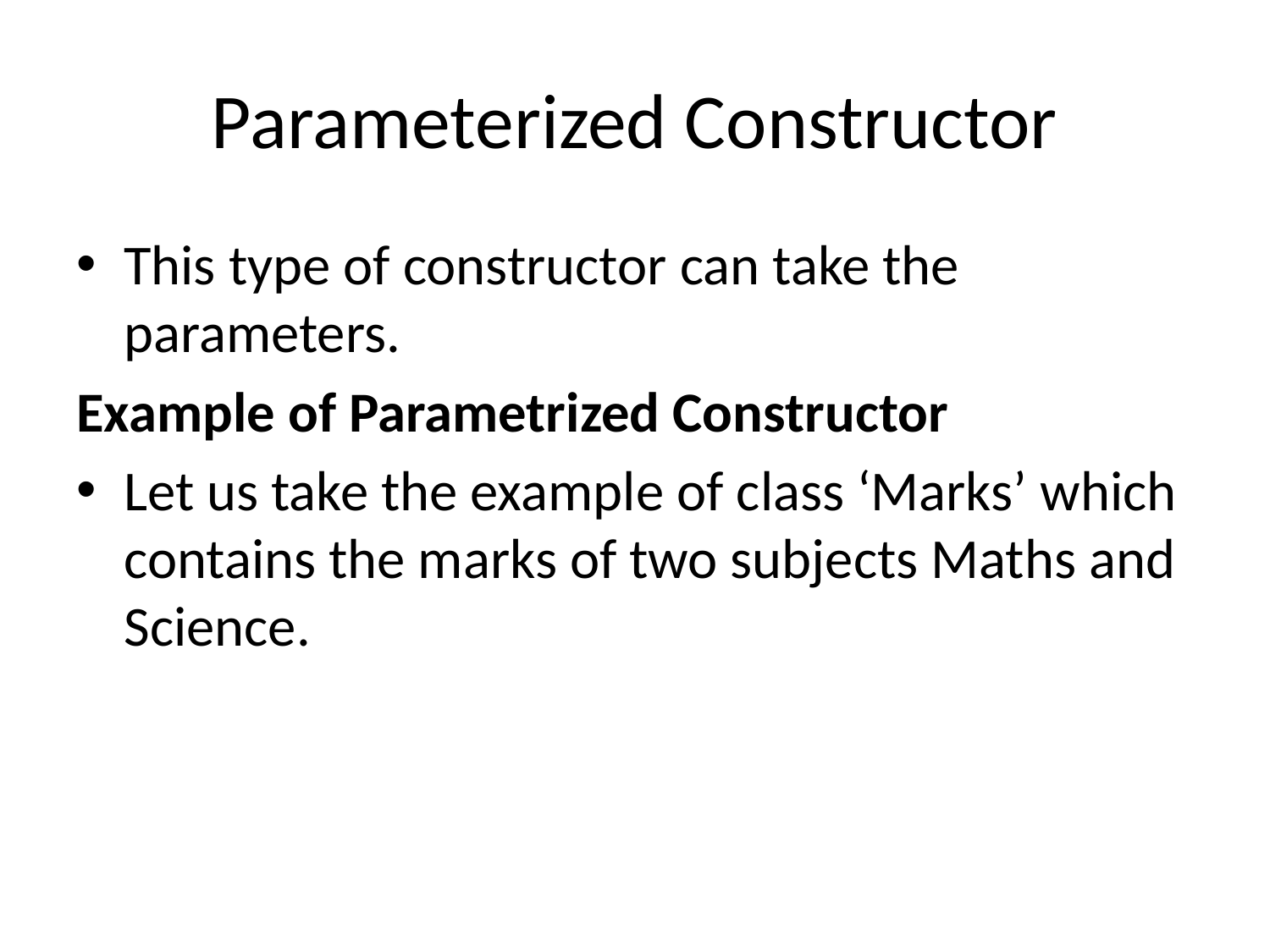

# Parameterized Constructor
This type of constructor can take the parameters.
Example of Parametrized Constructor
Let us take the example of class ‘Marks’ which contains the marks of two subjects Maths and Science.